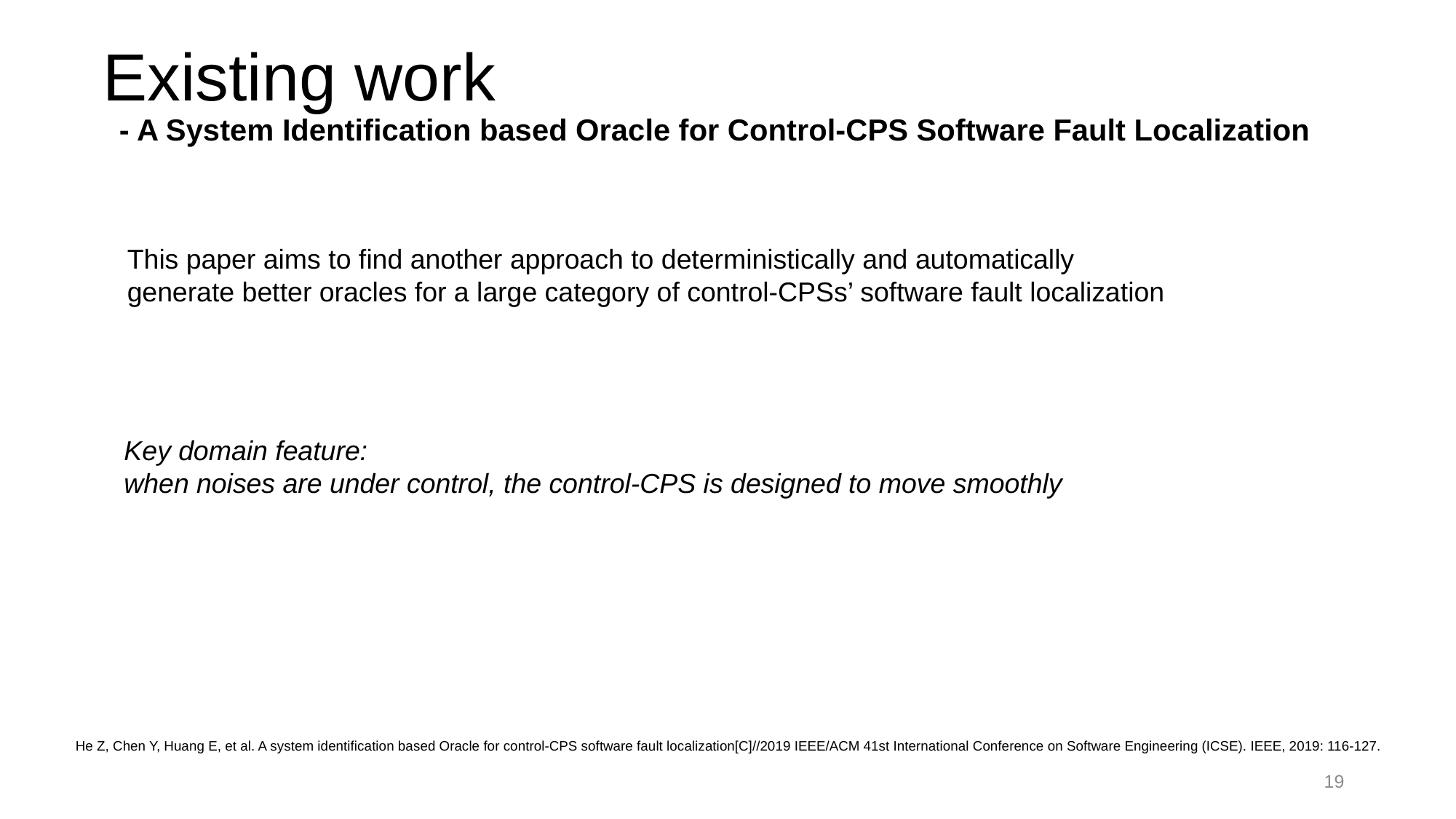

Existing work
  - A System Identification based Oracle for Control-CPS Software Fault Localization
This paper aims to find another approach to deterministically and automatically
generate better oracles for a large category of control-CPSs’ software fault localization

Key domain feature:
when noises are under control, the control-CPS is designed to move smoothly

He Z, Chen Y, Huang E, et al. A system identification based Oracle for control-CPS software fault localization[C]//2019 IEEE/ACM 41st International Conference on Software Engineering (ICSE). IEEE, 2019: 116-127.
19